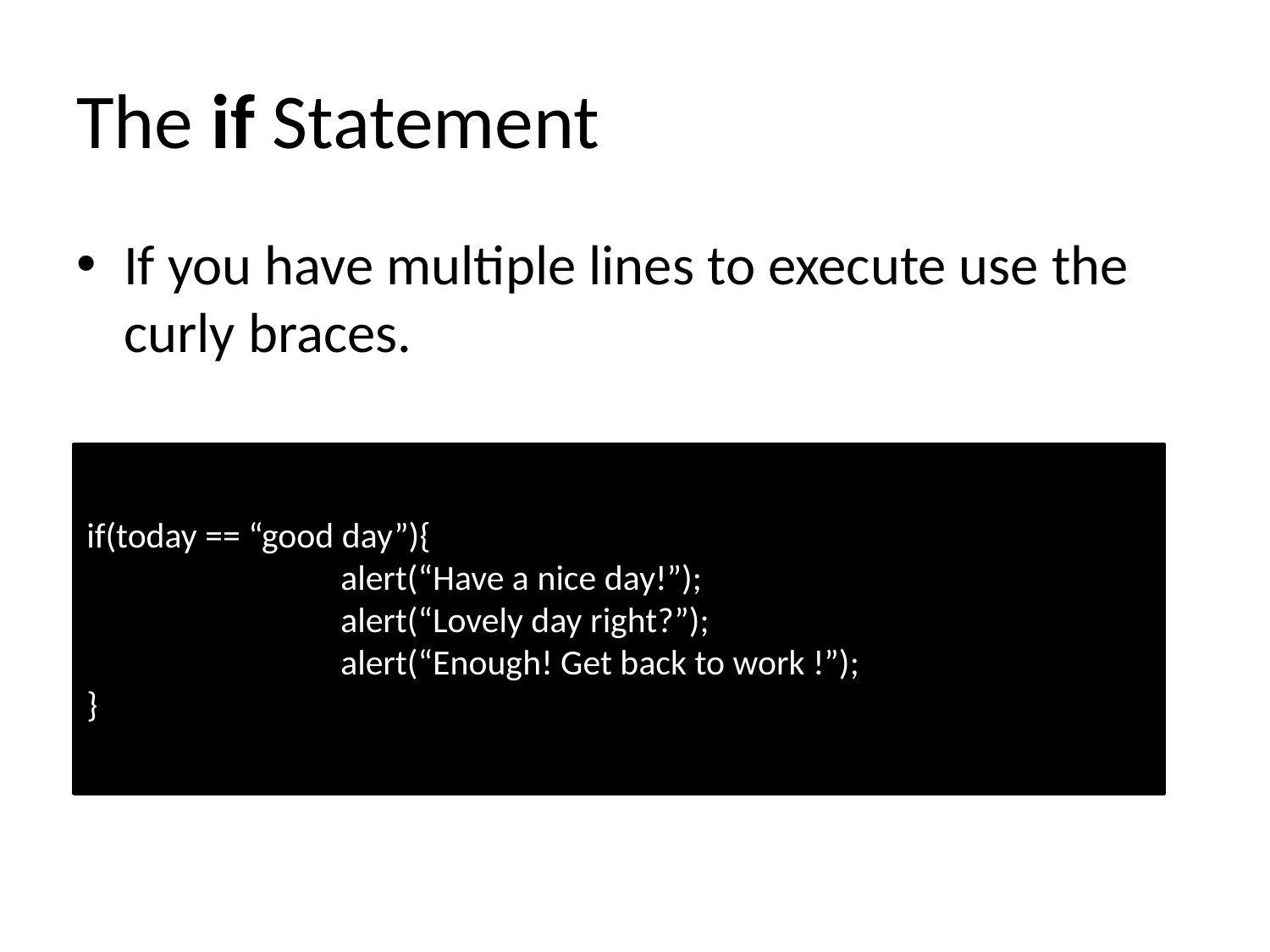

# The if Statement
If you have multiple lines to execute use the curly braces.
if(today == “good day”){
		alert(“Have a nice day!”);
		alert(“Lovely day right?”);
		alert(“Enough! Get back to work !”);
}